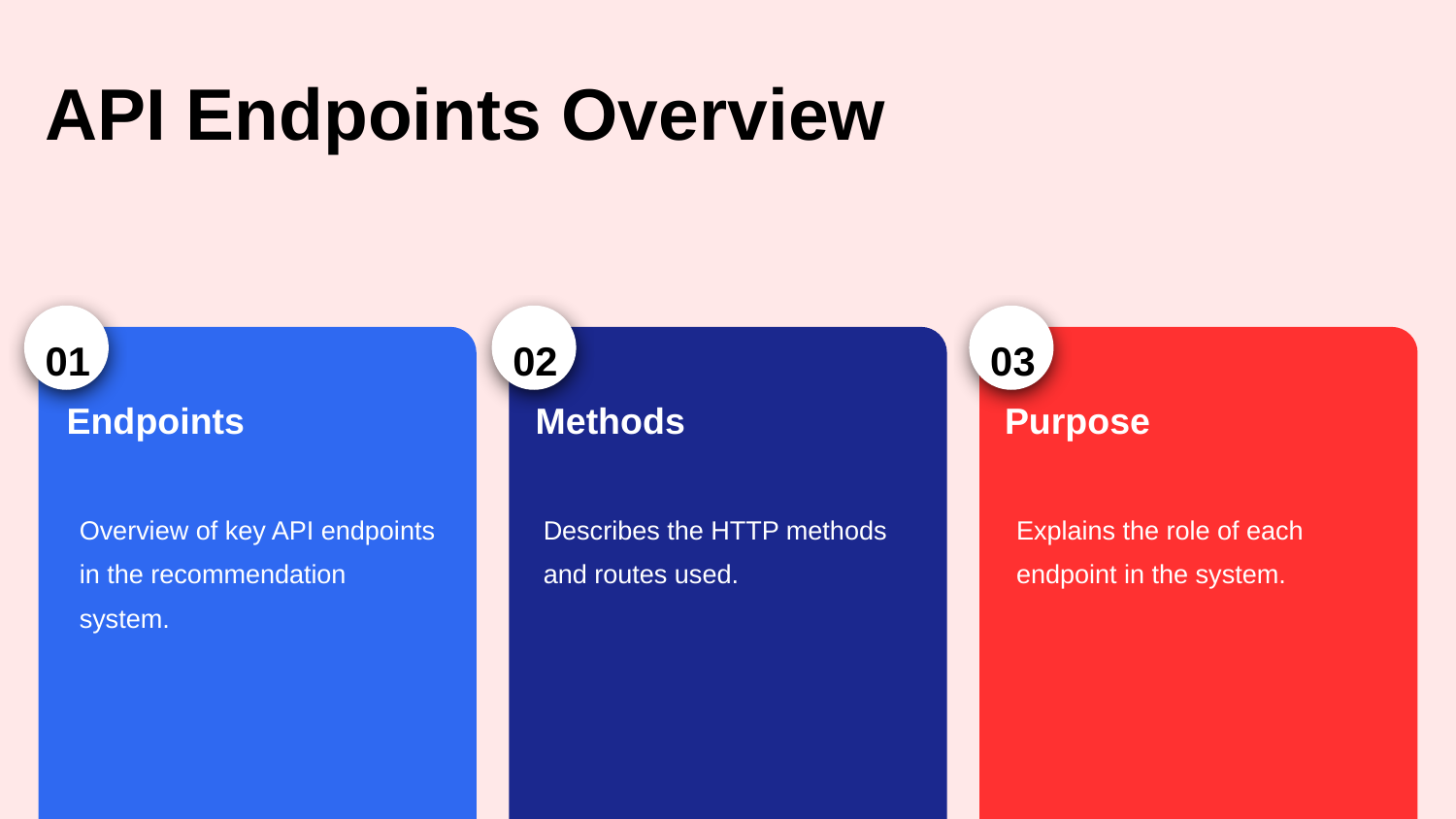

API Endpoints Overview

01
02
03
Endpoints
Methods
Purpose
Overview of key API endpoints in the recommendation system.
Describes the HTTP methods and routes used.
Explains the role of each endpoint in the system.